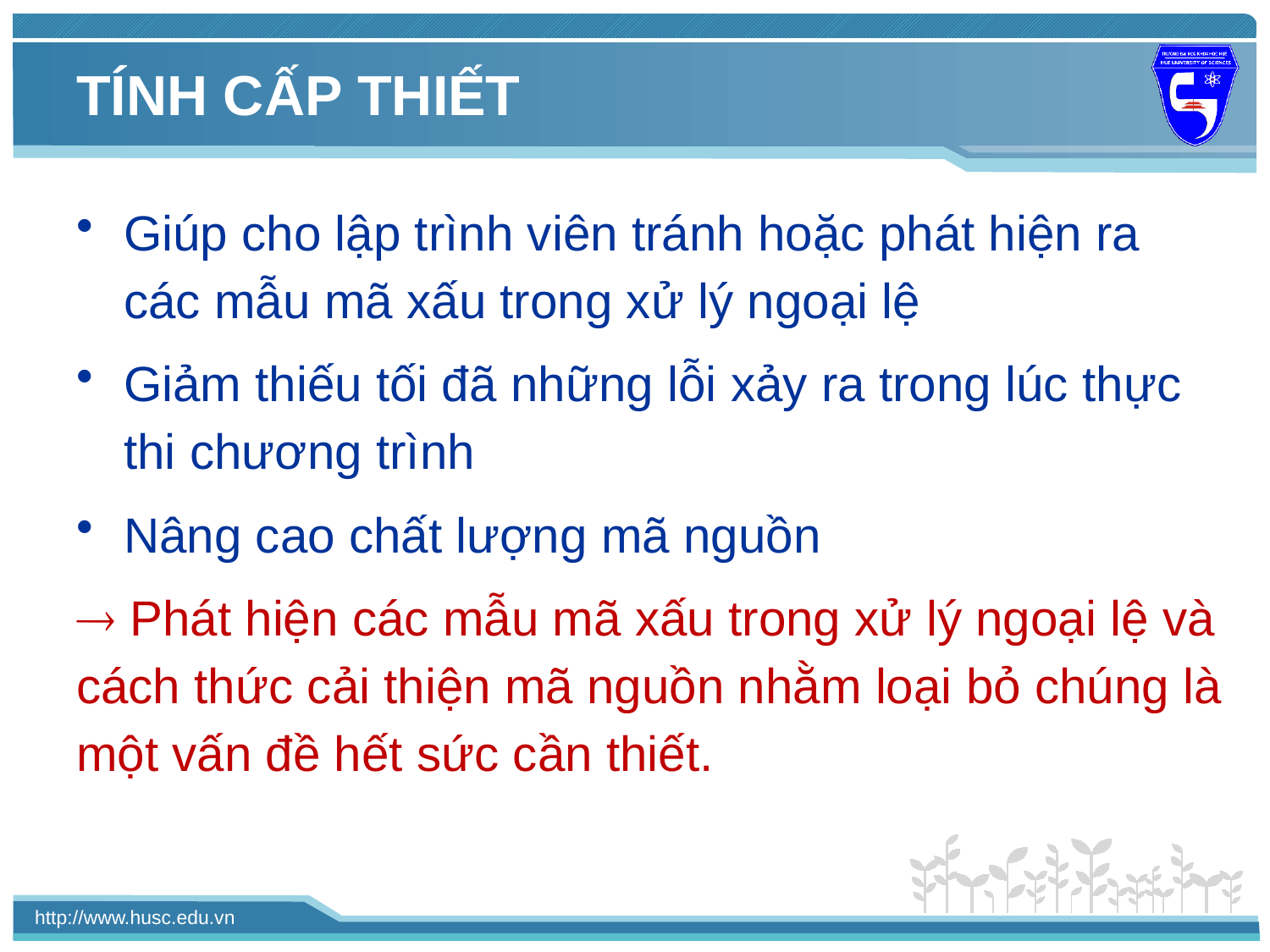

# TÍNH CẤP THIẾT
Giúp cho lập trình viên tránh hoặc phát hiện ra các mẫu mã xấu trong xử lý ngoại lệ
Giảm thiếu tối đã những lỗi xảy ra trong lúc thực thi chương trình
Nâng cao chất lượng mã nguồn
→ Phát hiện các mẫu mã xấu trong xử lý ngoại lệ và cách thức cải thiện mã nguồn nhằm loại bỏ chúng là một vấn đề hết sức cần thiết.